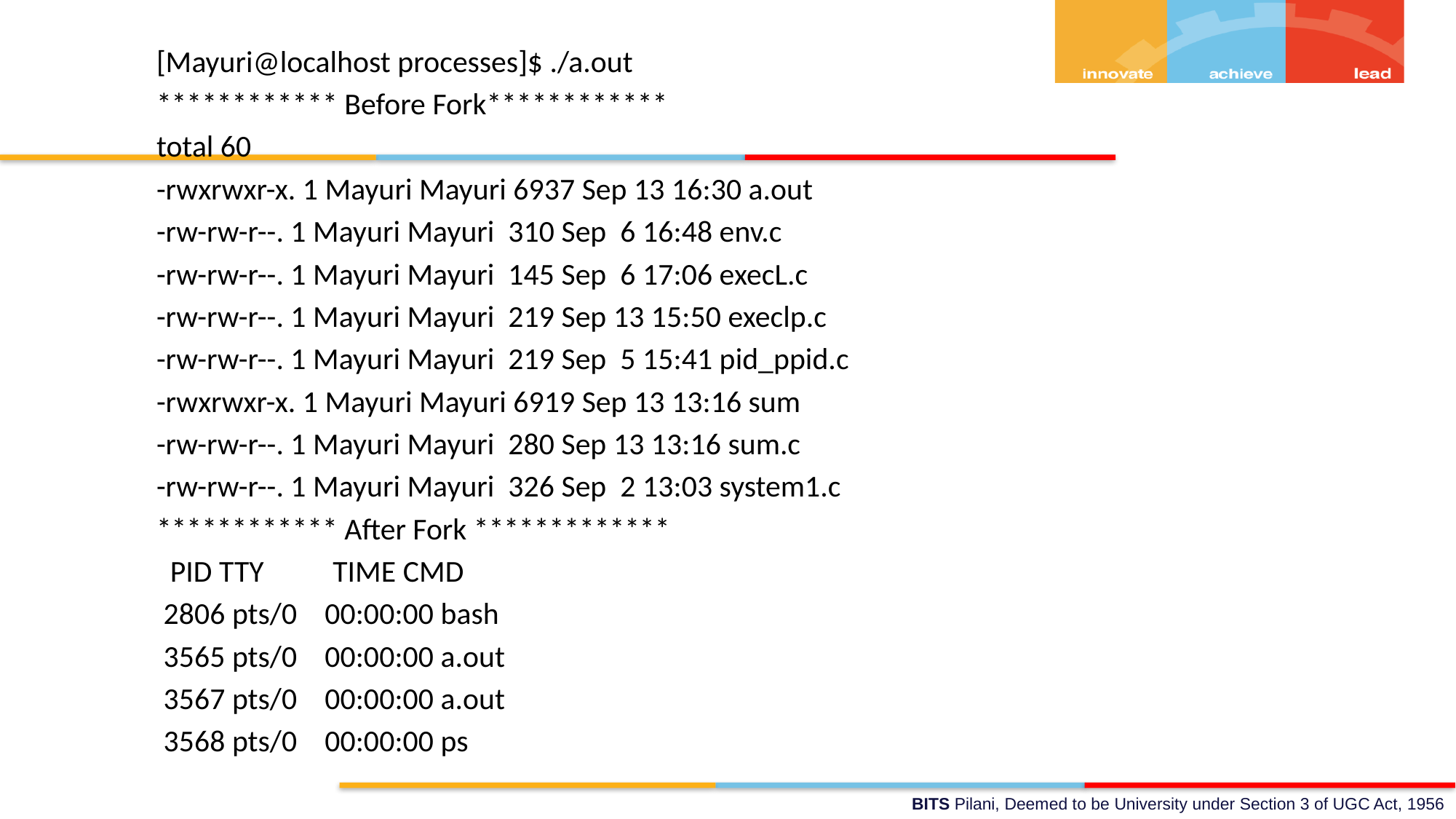

[Mayuri@localhost processes]$ ./a.out
************ Before Fork************
total 60
-rwxrwxr-x. 1 Mayuri Mayuri 6937 Sep 13 16:30 a.out
-rw-rw-r--. 1 Mayuri Mayuri  310 Sep  6 16:48 env.c
-rw-rw-r--. 1 Mayuri Mayuri  145 Sep  6 17:06 execL.c
-rw-rw-r--. 1 Mayuri Mayuri  219 Sep 13 15:50 execlp.c
-rw-rw-r--. 1 Mayuri Mayuri  219 Sep  5 15:41 pid_ppid.c
-rwxrwxr-x. 1 Mayuri Mayuri 6919 Sep 13 13:16 sum
-rw-rw-r--. 1 Mayuri Mayuri  280 Sep 13 13:16 sum.c
-rw-rw-r--. 1 Mayuri Mayuri  326 Sep  2 13:03 system1.c
************ After Fork *************
  PID TTY          TIME CMD
 2806 pts/0    00:00:00 bash
 3565 pts/0    00:00:00 a.out
 3567 pts/0    00:00:00 a.out
 3568 pts/0    00:00:00 ps